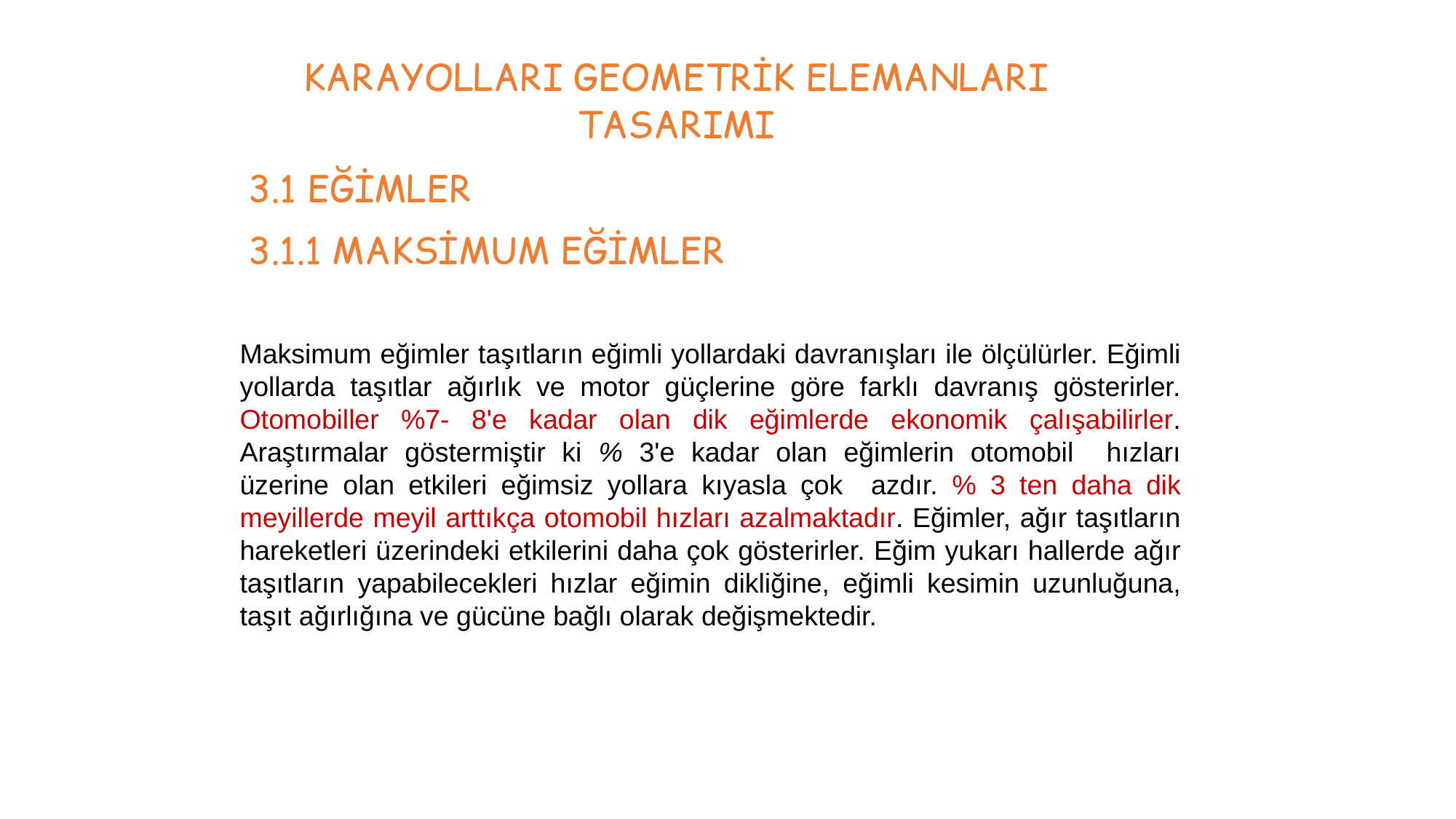

KARAYOLLARI GEOMETRİK ELEMANLARI TASARIMI
3.1 EĞİMLER
3.1.1 MAKSİMUM EĞİMLER
Maksimum eğimler taşıtların eğimli yollardaki davranışları ile ölçülürler. Eğimli yollarda taşıtlar ağırlık ve motor güçlerine göre farklı davranış gösterirler. Otomobiller %7- 8'e kadar olan dik eğimlerde ekonomik çalışabilirler. Araştırmalar göstermiştir ki % 3'e kadar olan eğimlerin otomobil  hızları üzerine olan etkileri eğimsiz yollara kıyasla çok  azdır. % 3 ten daha dik meyillerde meyil arttıkça otomobil hızları azalmaktadır. Eğimler, ağır taşıtların hareketleri üzerindeki etkilerini daha çok gösterirler. Eğim yukarı hallerde ağır taşıtların yapabilecekleri hızlar eğimin dikliğine, eğimli kesimin uzunluğuna, taşıt ağırlığına ve gücüne bağlı olarak değişmektedir.